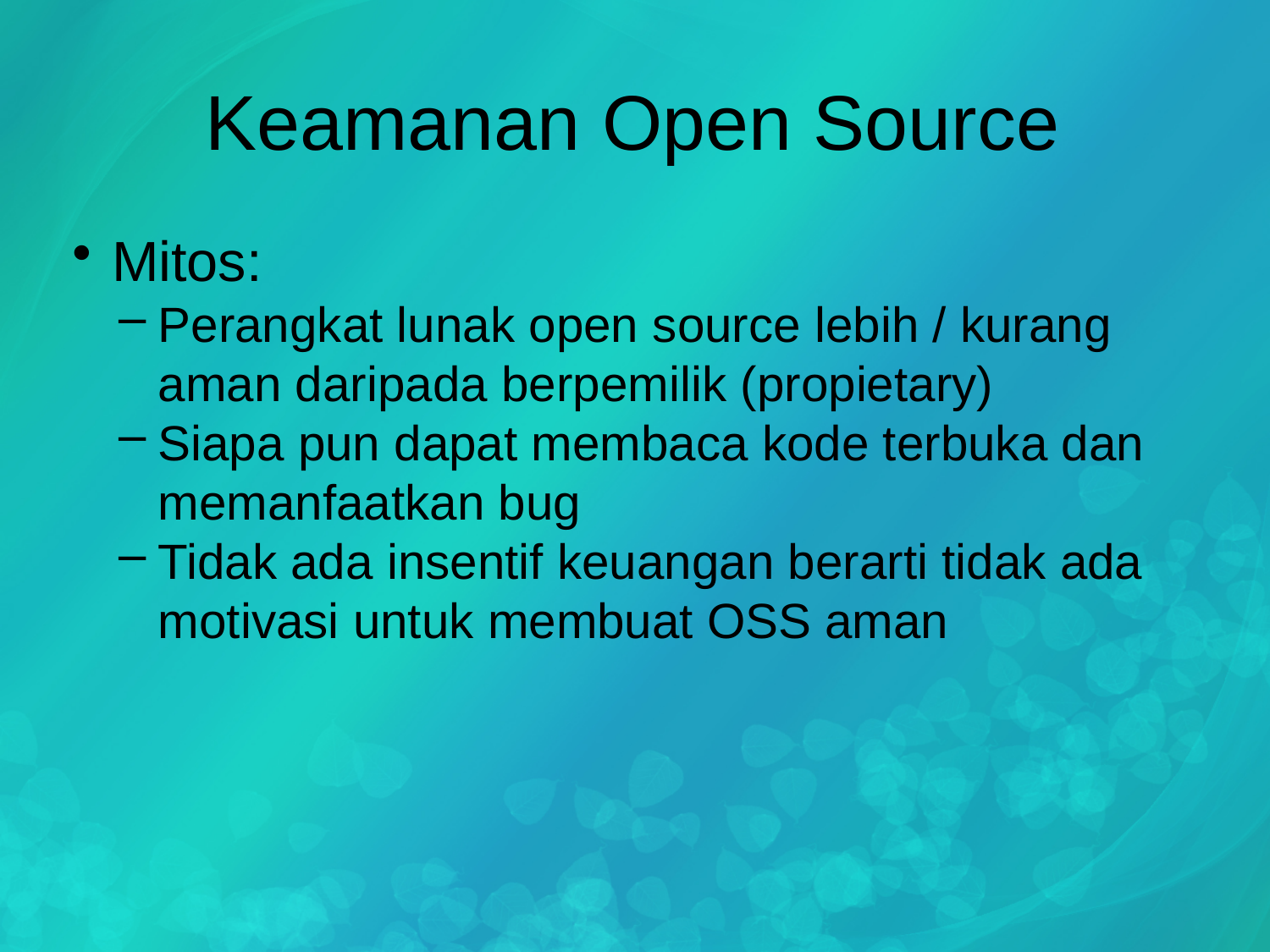

# Keamanan Open Source
Mitos:
Perangkat lunak open source lebih / kurang aman daripada berpemilik (propietary)
Siapa pun dapat membaca kode terbuka dan memanfaatkan bug
Tidak ada insentif keuangan berarti tidak ada motivasi untuk membuat OSS aman